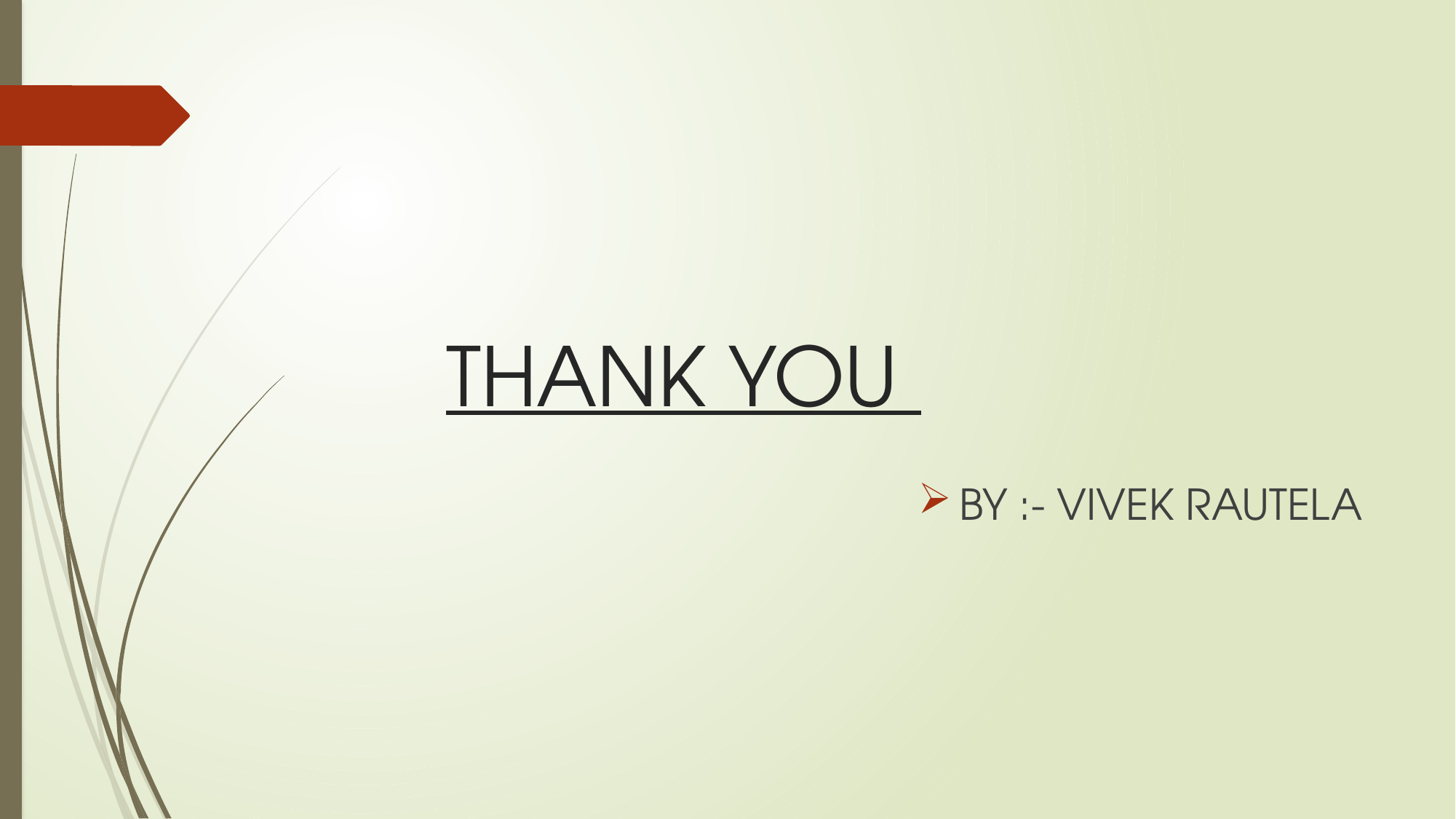

# THANK YOU
BY :- VIVEK RAUTELA